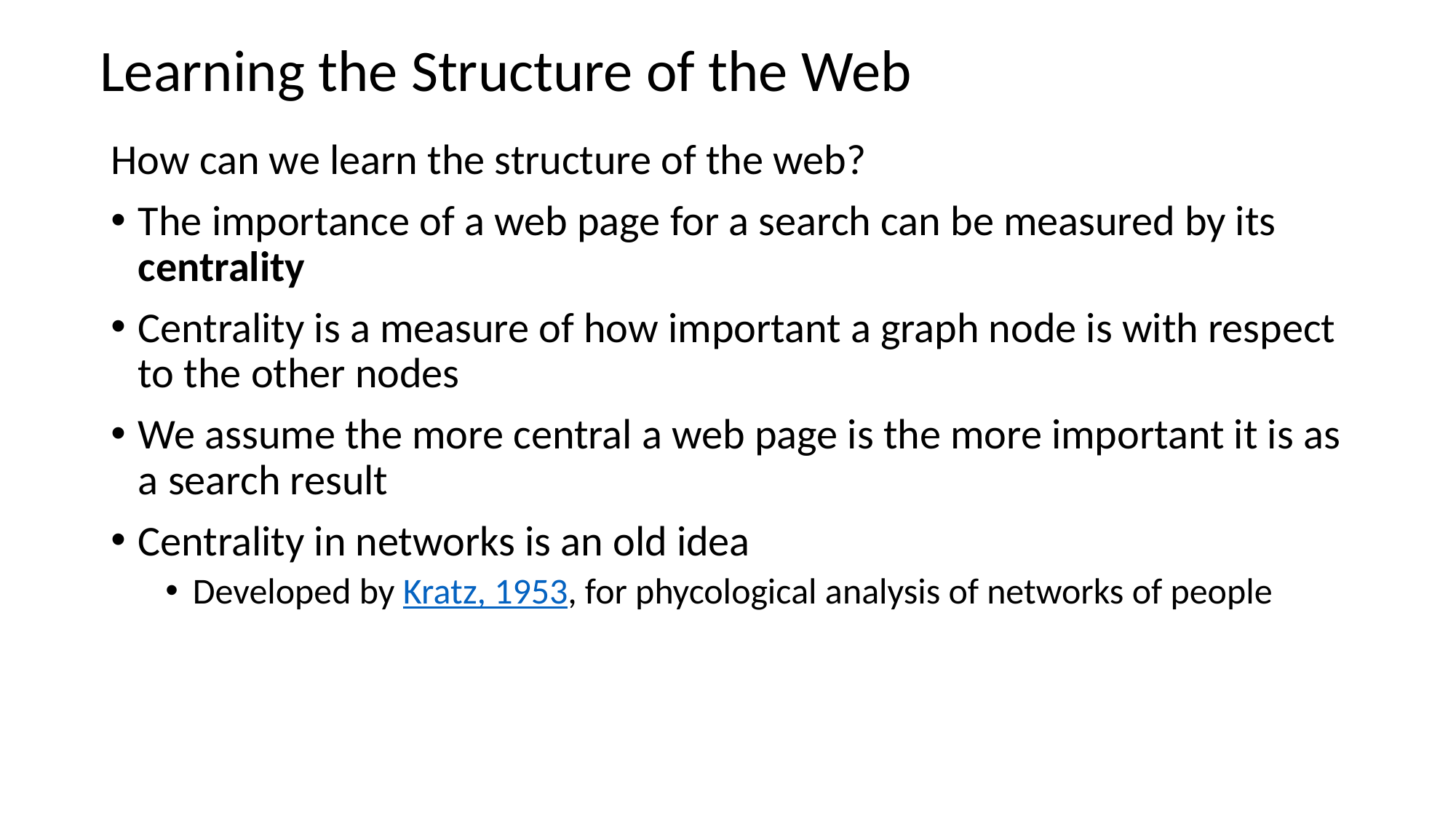

# Learning the Structure of the Web
How can we learn the structure of the web?
The importance of a web page for a search can be measured by its centrality
Centrality is a measure of how important a graph node is with respect to the other nodes
We assume the more central a web page is the more important it is as a search result
Centrality in networks is an old idea
Developed by Kratz, 1953, for phycological analysis of networks of people